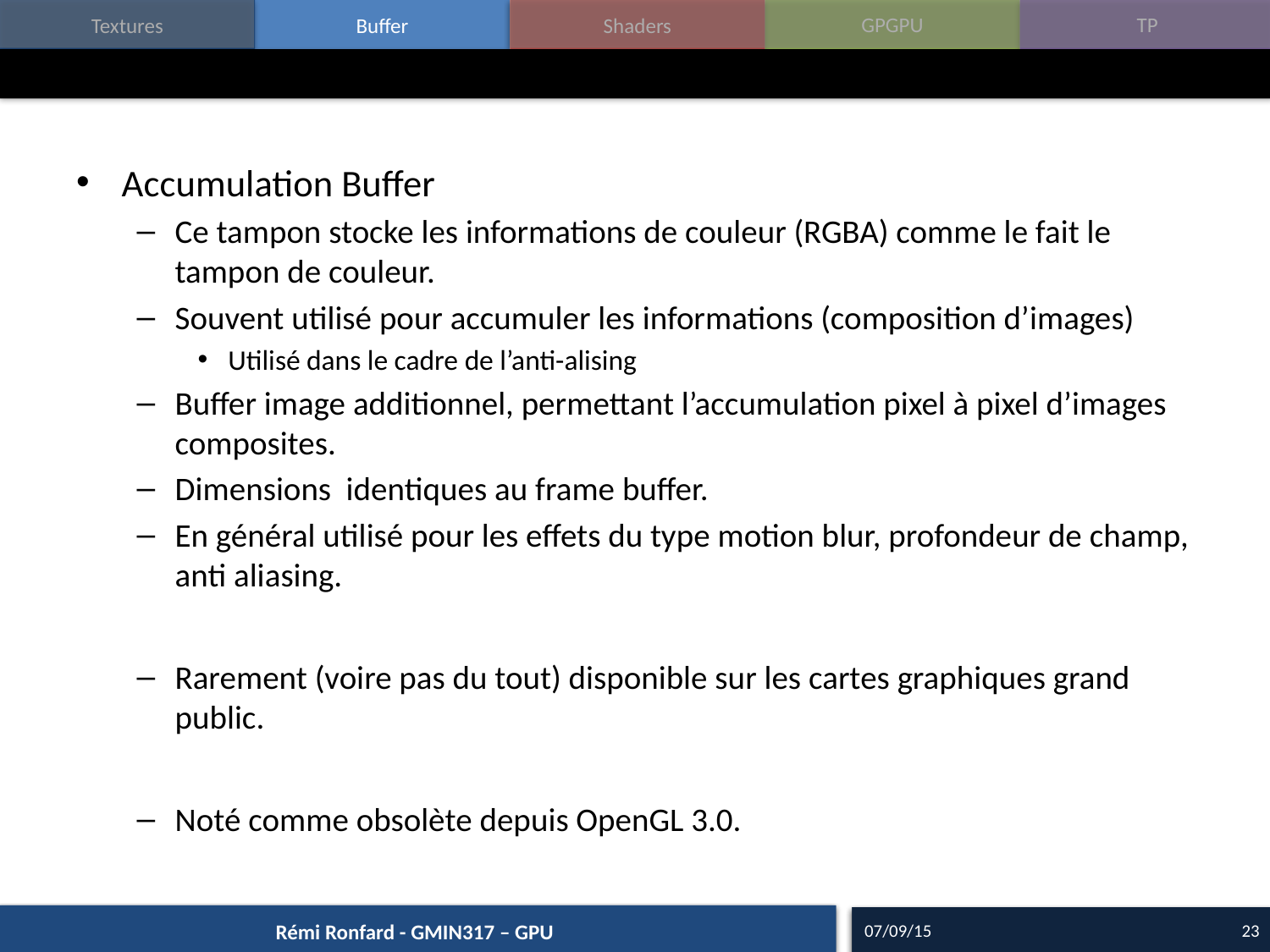

#
Accumulation Buffer
Ce tampon stocke les informations de couleur (RGBA) comme le fait le tampon de couleur.
Souvent utilisé pour accumuler les informations (composition d’images)
Utilisé dans le cadre de l’anti-alising
Buffer image additionnel, permettant l’accumulation pixel à pixel d’images composites.
Dimensions  identiques au frame buffer.
En général utilisé pour les effets du type motion blur, profondeur de champ, anti aliasing.

Rarement (voire pas du tout) disponible sur les cartes graphiques grand public.

Noté comme obsolète depuis OpenGL 3.0.

07/09/15
23
Rémi Ronfard - GMIN317 – GPU